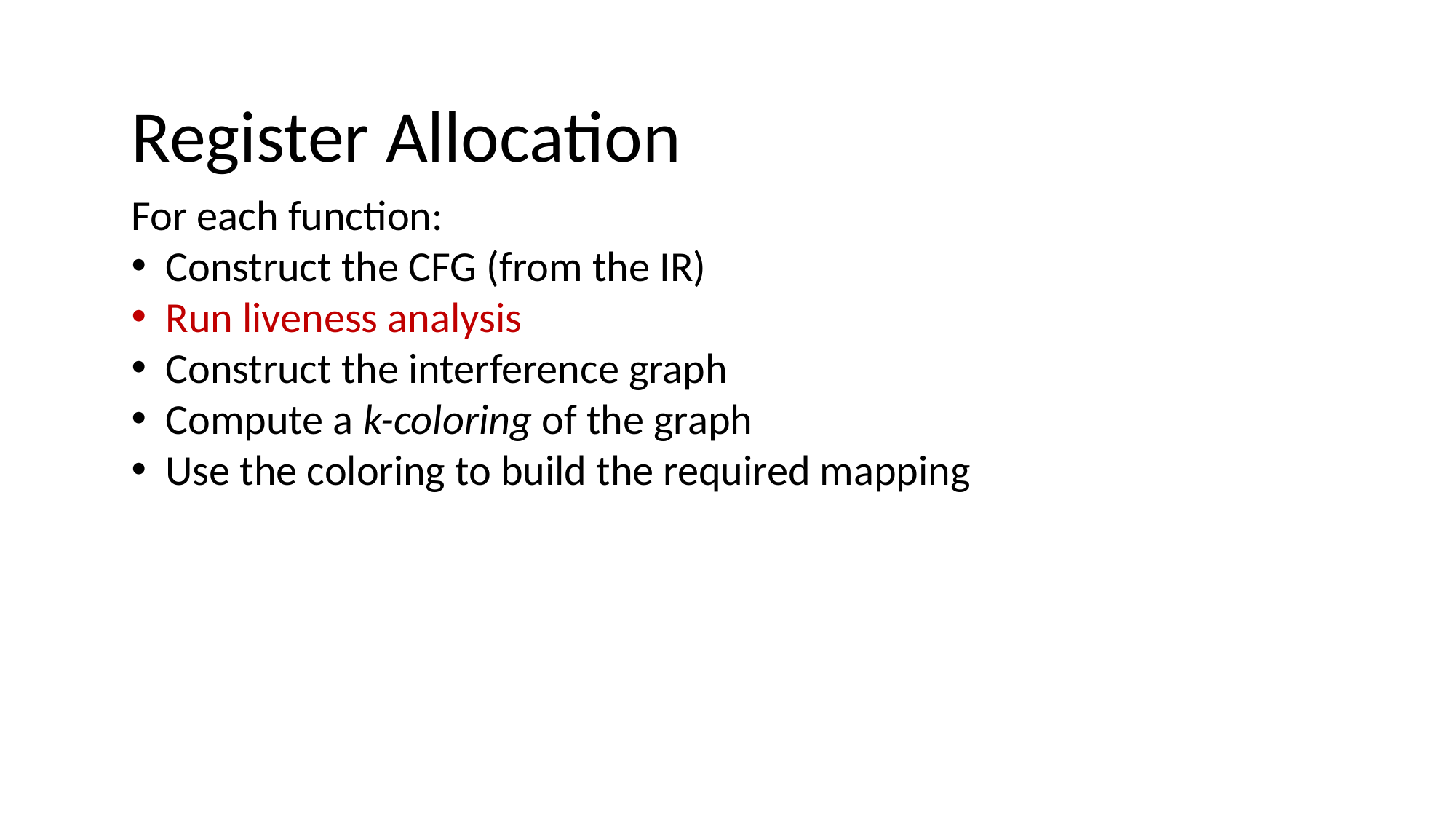

Register Allocation
For each function:
Construct the CFG (from the IR)
Run liveness analysis
Construct the interference graph
Compute a k-coloring of the graph
Use the coloring to build the required mapping